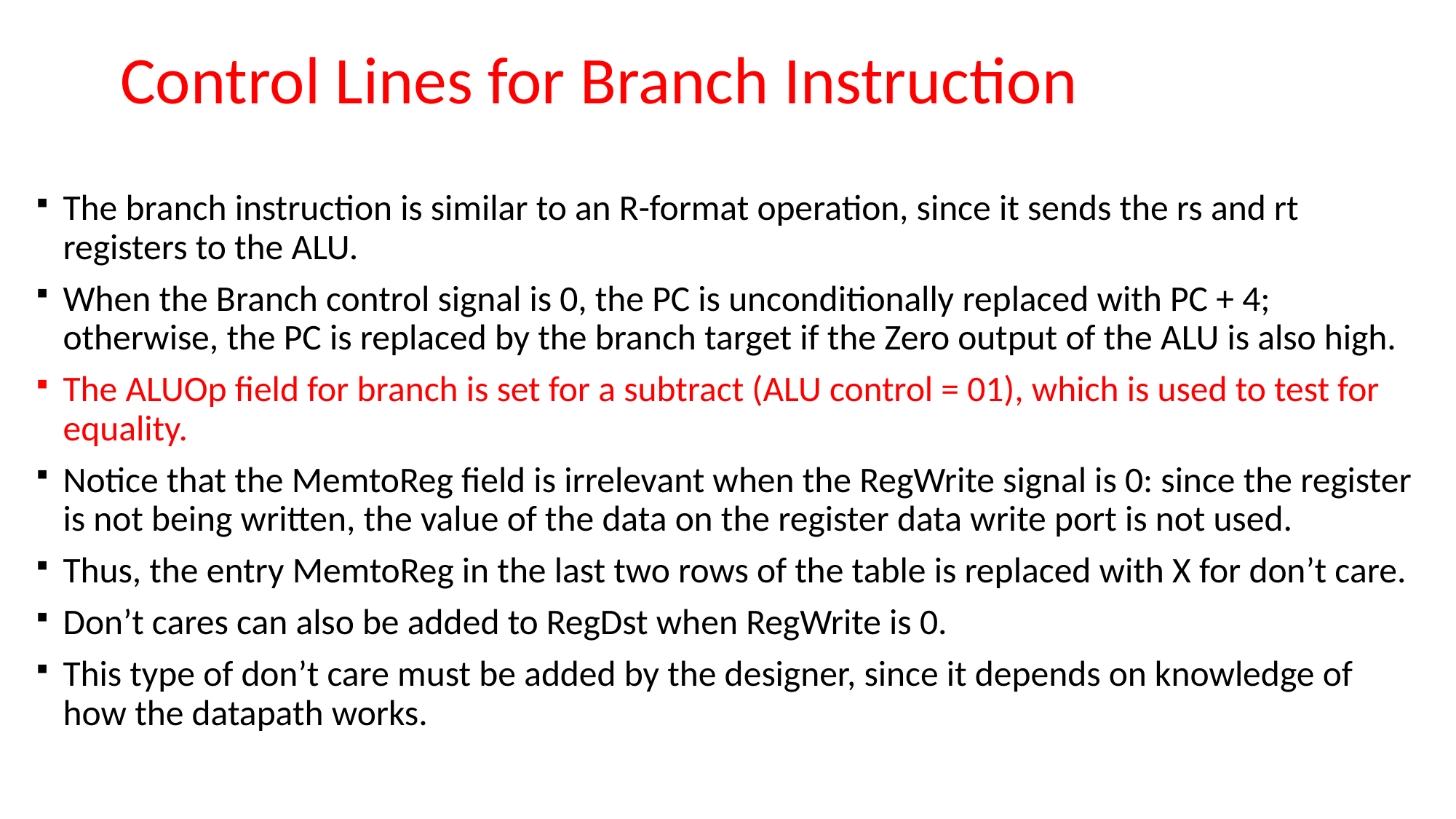

# Control Lines for Branch Instruction
The branch instruction is similar to an R-format operation, since it sends the rs and rt registers to the ALU.
When the Branch control signal is 0, the PC is unconditionally replaced with PC + 4; otherwise, the PC is replaced by the branch target if the Zero output of the ALU is also high.
The ALUOp field for branch is set for a subtract (ALU control = 01), which is used to test for equality.
Notice that the MemtoReg field is irrelevant when the RegWrite signal is 0: since the register is not being written, the value of the data on the register data write port is not used.
Thus, the entry MemtoReg in the last two rows of the table is replaced with X for don’t care.
Don’t cares can also be added to RegDst when RegWrite is 0.
This type of don’t care must be added by the designer, since it depends on knowledge of how the datapath works.